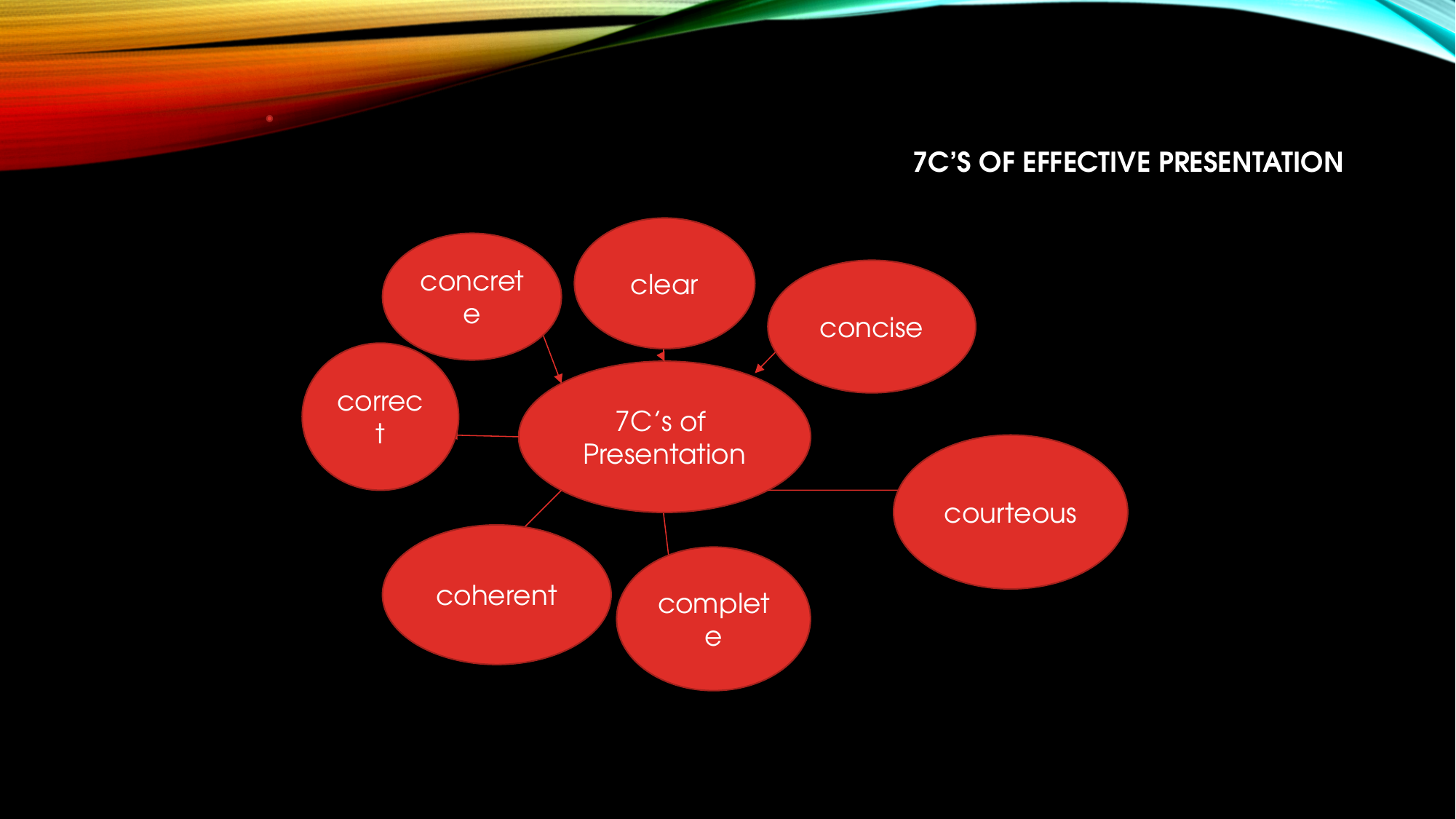

# 7C’s of effective presentation

clear
concrete
concise
correct
7C’s of
Presentation
courteous
coherent
complete